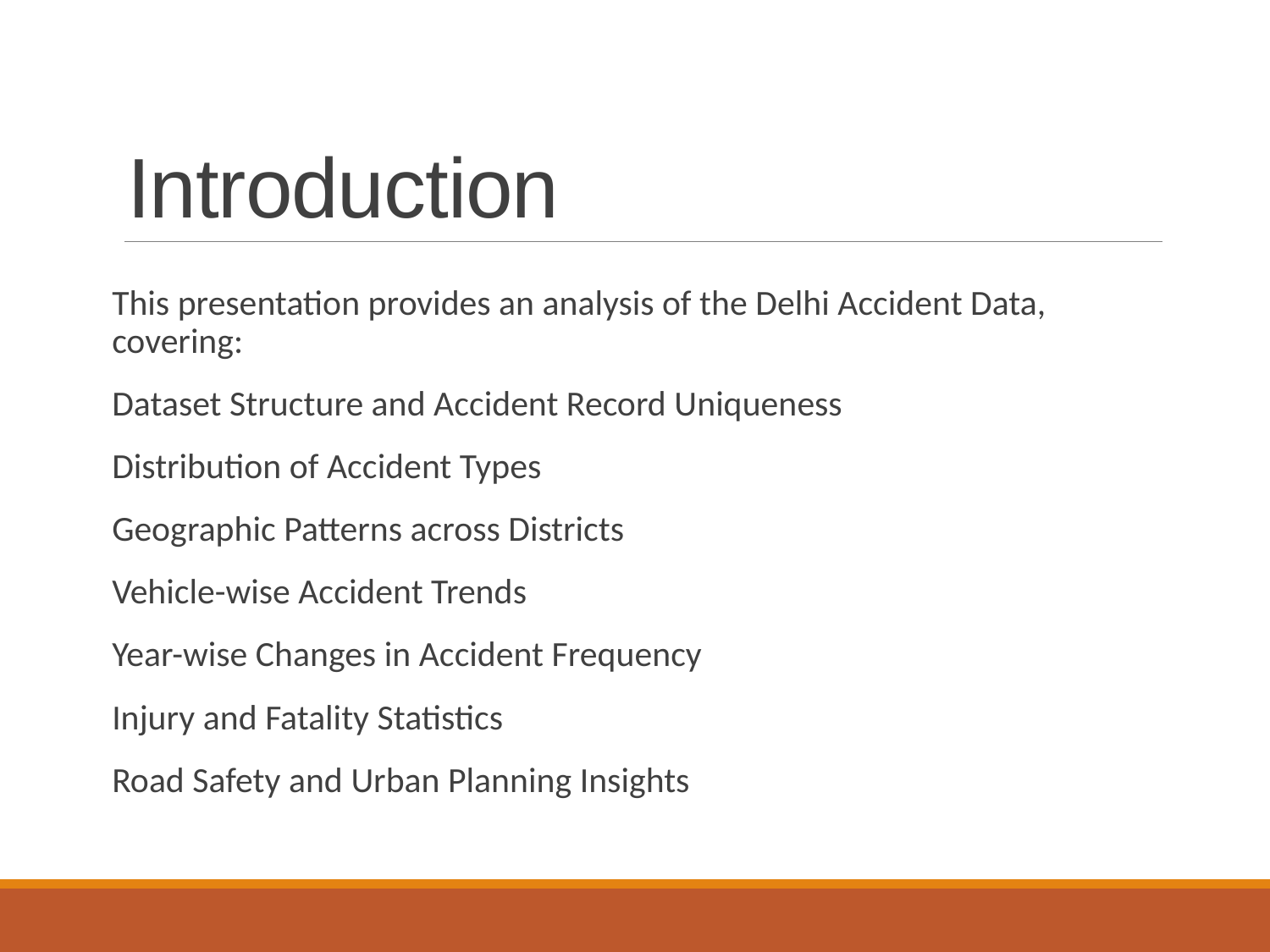

# Introduction
This presentation provides an analysis of the Delhi Accident Data, covering:
Dataset Structure and Accident Record Uniqueness
Distribution of Accident Types
Geographic Patterns across Districts
Vehicle-wise Accident Trends
Year-wise Changes in Accident Frequency
Injury and Fatality Statistics
Road Safety and Urban Planning Insights